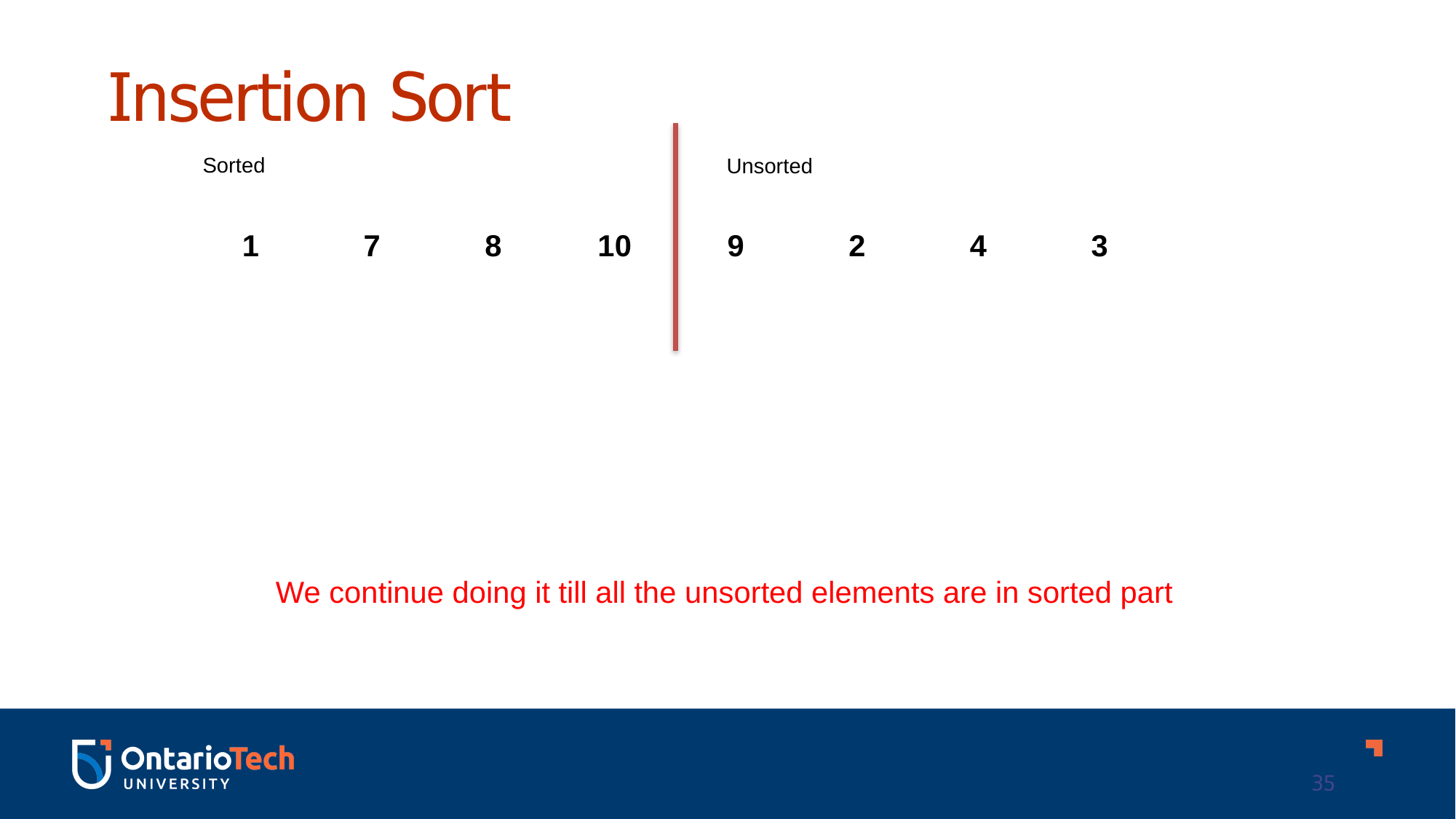

Insertion Sort

Sorted
Unsorted
| 1 | 7 | 8 | 10 | 9 | 2 | 4 | 3 |
| --- | --- | --- | --- | --- | --- | --- | --- |
We continue doing it till all the unsorted elements are in sorted part
35